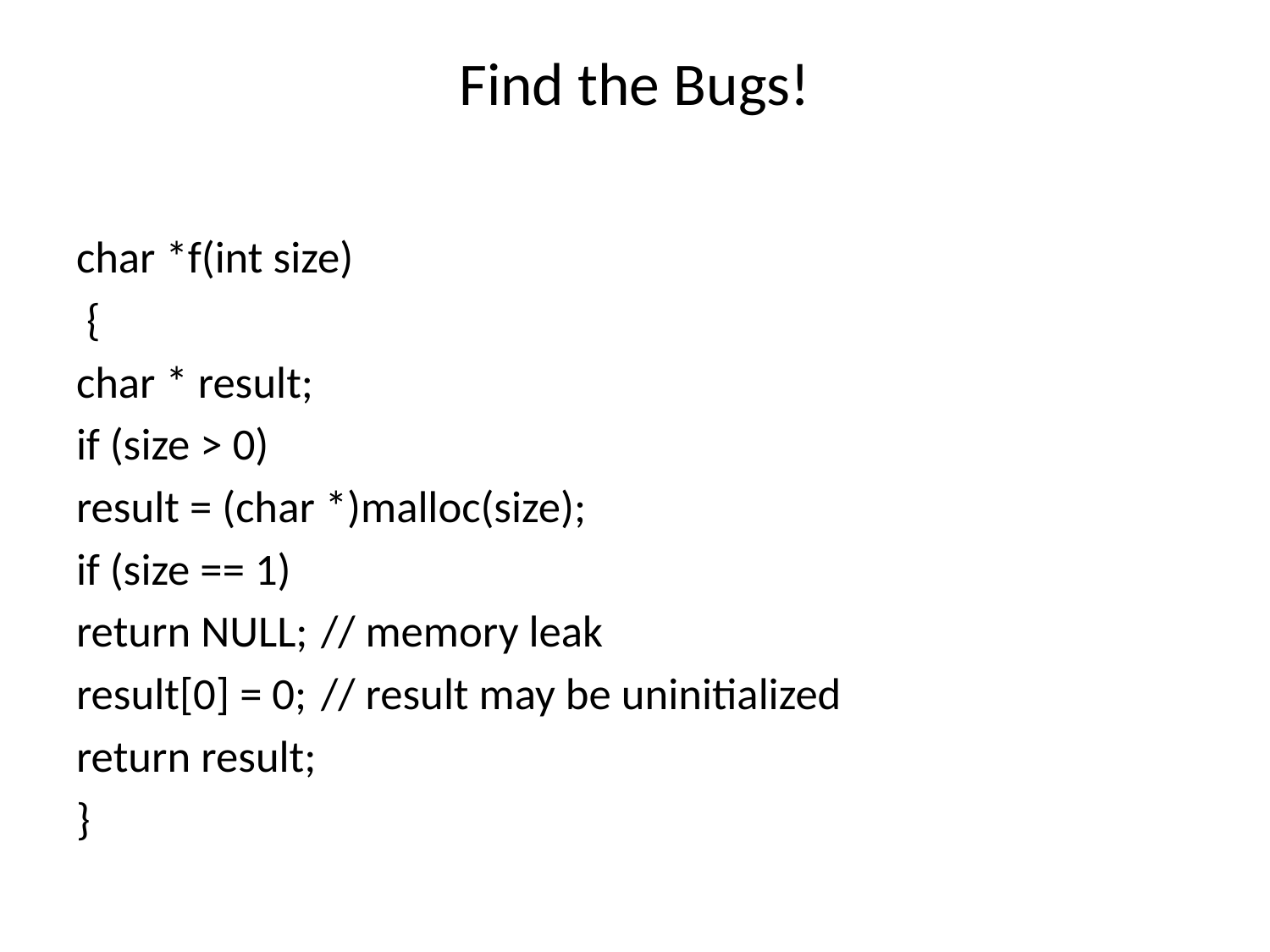

# Find the Bugs!
char *f(int size)
 {
char * result;
if (size > 0)
result = (char *)malloc(size);
if (size == 1)
return NULL;		// memory leak
result[0] = 0; 	// result may be uninitialized
return result;
}